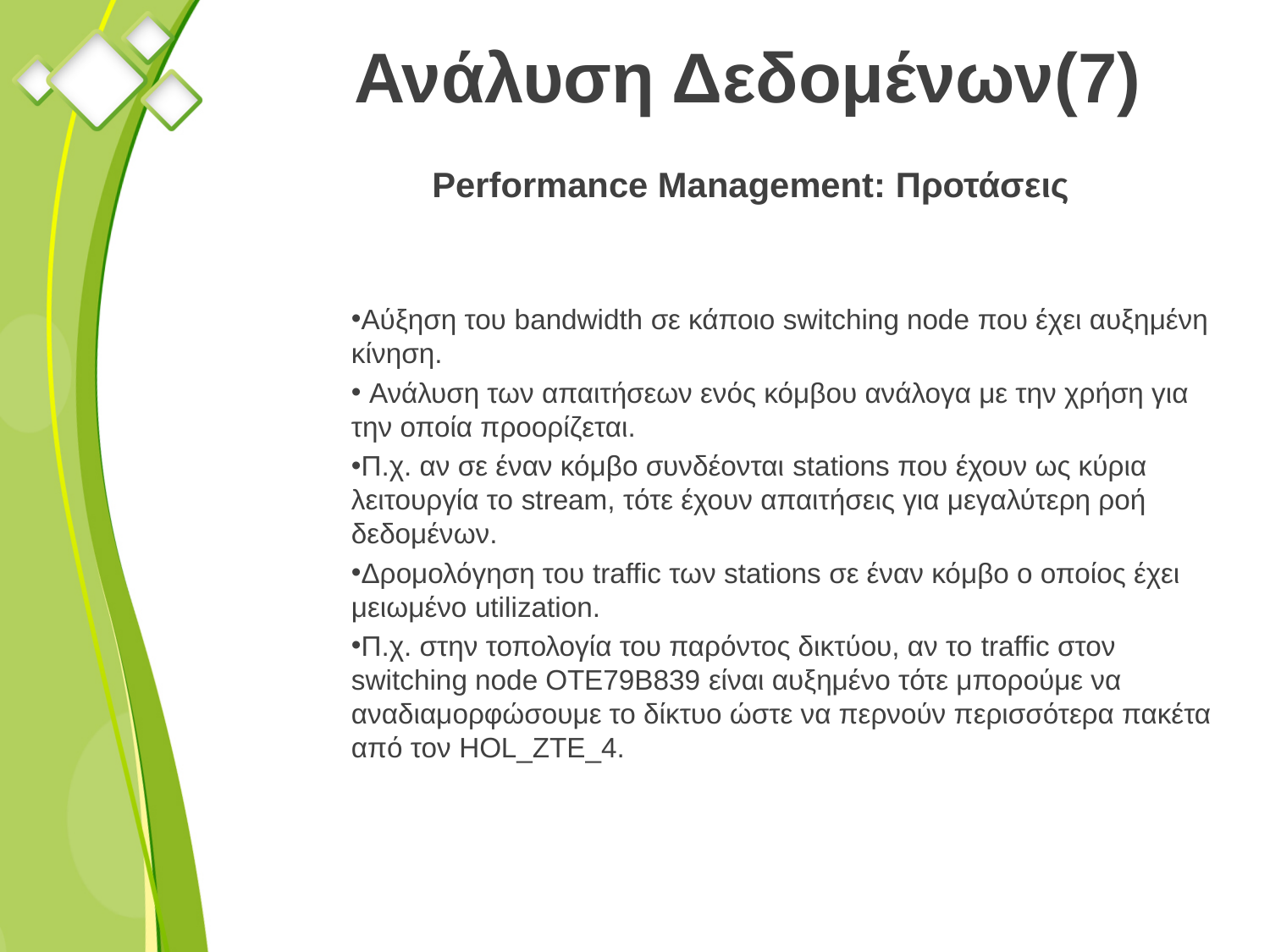

# Ανάλυση Δεδομένων(7)
Performance Management: Προτάσεις

Αύξηση του bandwidth σε κάποιο switching node που έχει αυξημένη κίνηση.
 Ανάλυση των απαιτήσεων ενός κόμβου ανάλογα με την χρήση για  την οποία προορίζεται.
Π.χ. αν σε έναν κόμβο συνδέονται stations που έχουν ως κύρια λειτουργία το stream, τότε έχουν απαιτήσεις για μεγαλύτερη ροή δεδομένων.
Δρομολόγηση του traffic των stations σε έναν κόμβο ο οποίος έχει μειωμένο utilization.
Π.χ. στην τοπολογία του παρόντος δικτύου, αν το traffic στον switching node OTE79B839 είναι αυξημένο τότε μπορούμε να αναδιαμορφώσουμε το δίκτυο ώστε να περνούν περισσότερα πακέτα από τον HOL_ZTE_4.